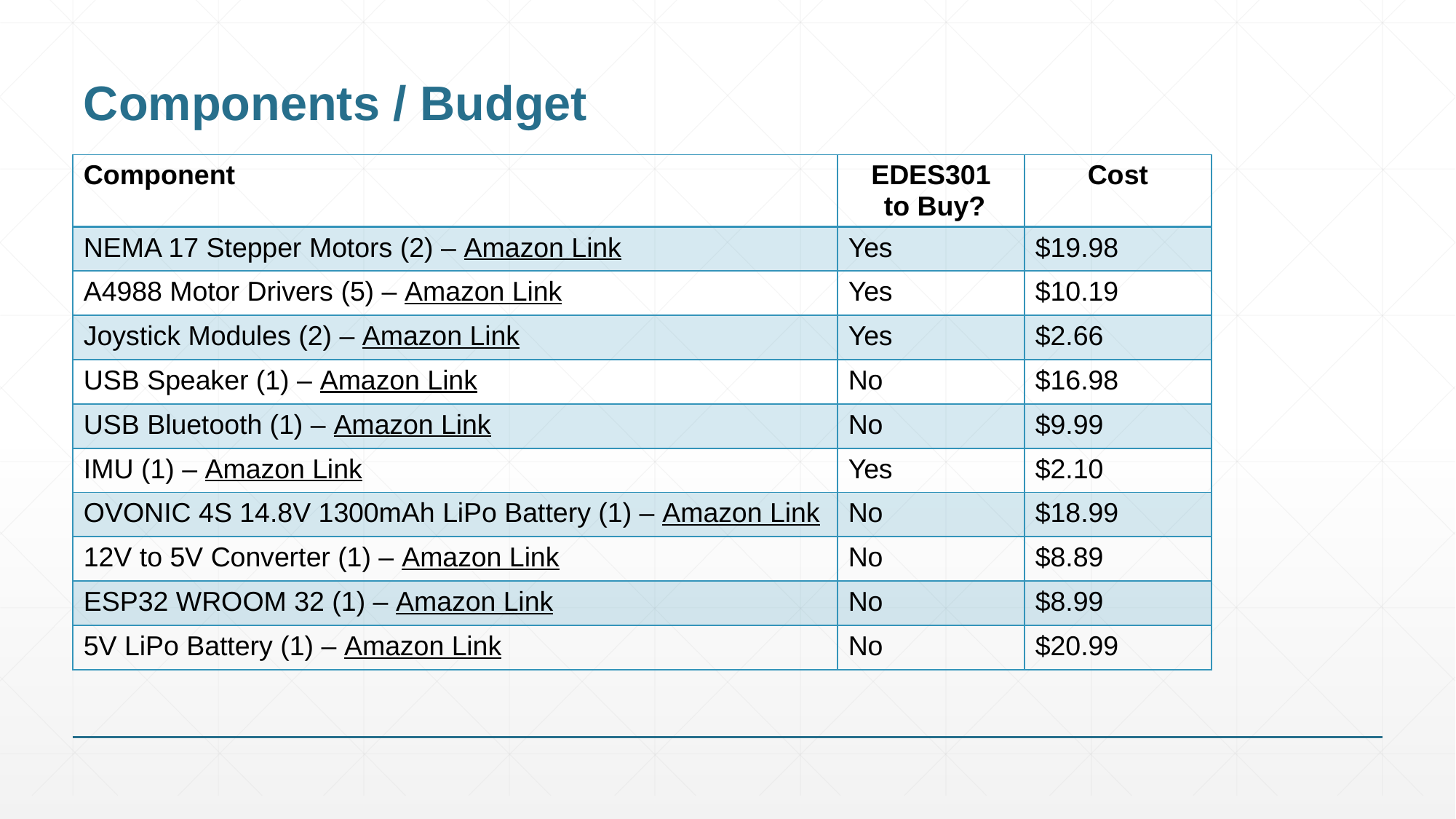

# Components / Budget
| Component | EDES301 to Buy? | Cost |
| --- | --- | --- |
| NEMA 17 Stepper Motors (2) – Amazon Link | Yes | $19.98 |
| A4988 Motor Drivers (5) – Amazon Link | Yes | $10.19 |
| Joystick Modules (2) – Amazon Link | Yes | $2.66 |
| USB Speaker (1) – Amazon Link | No | $16.98 |
| USB Bluetooth (1) – Amazon Link | No | $9.99 |
| IMU (1) – Amazon Link | Yes | $2.10 |
| OVONIC 4S 14.8V 1300mAh LiPo Battery (1) – Amazon Link | No | $18.99 |
| 12V to 5V Converter (1) – Amazon Link | No | $8.89 |
| ESP32 WROOM 32 (1) – Amazon Link | No | $8.99 |
| 5V LiPo Battery (1) – Amazon Link | No | $20.99 |